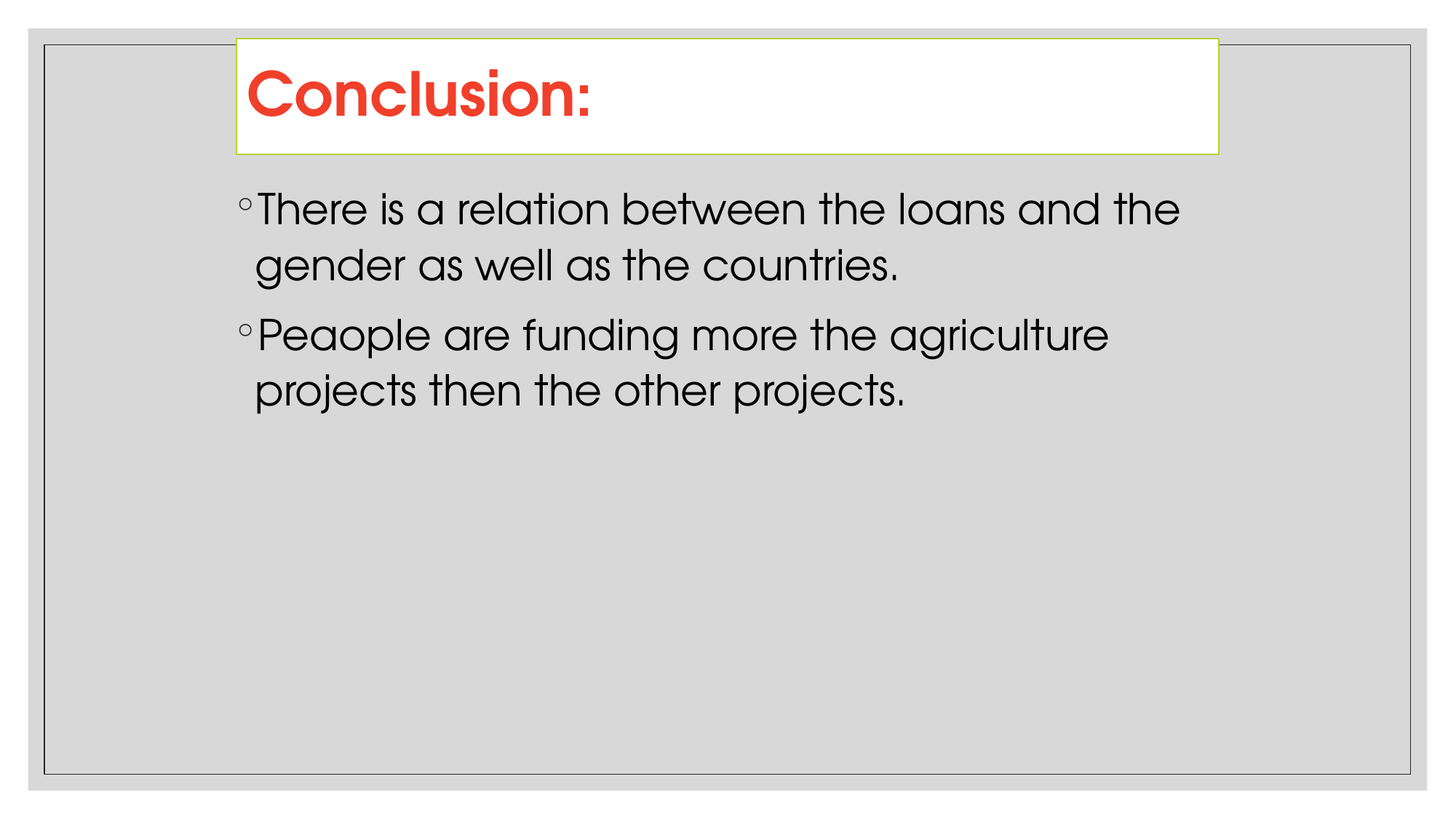

# Conclusion:
There is a relation between the loans and the gender as well as the countries.
Peaople are funding more the agriculture projects then the other projects.